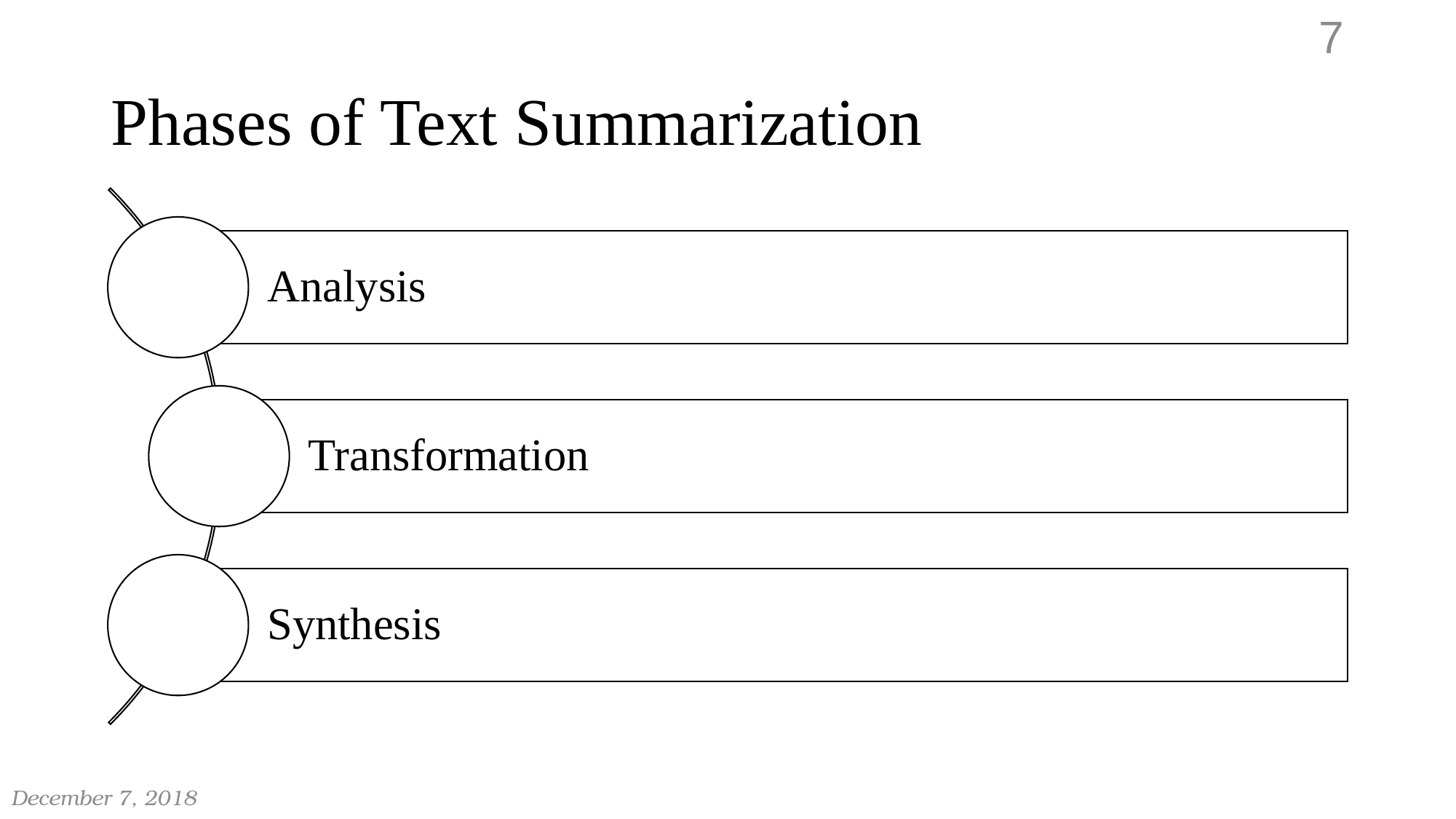

7
# Phases of Text Summarization
Analysis
Transformation
Synthesis
December 7, 2018